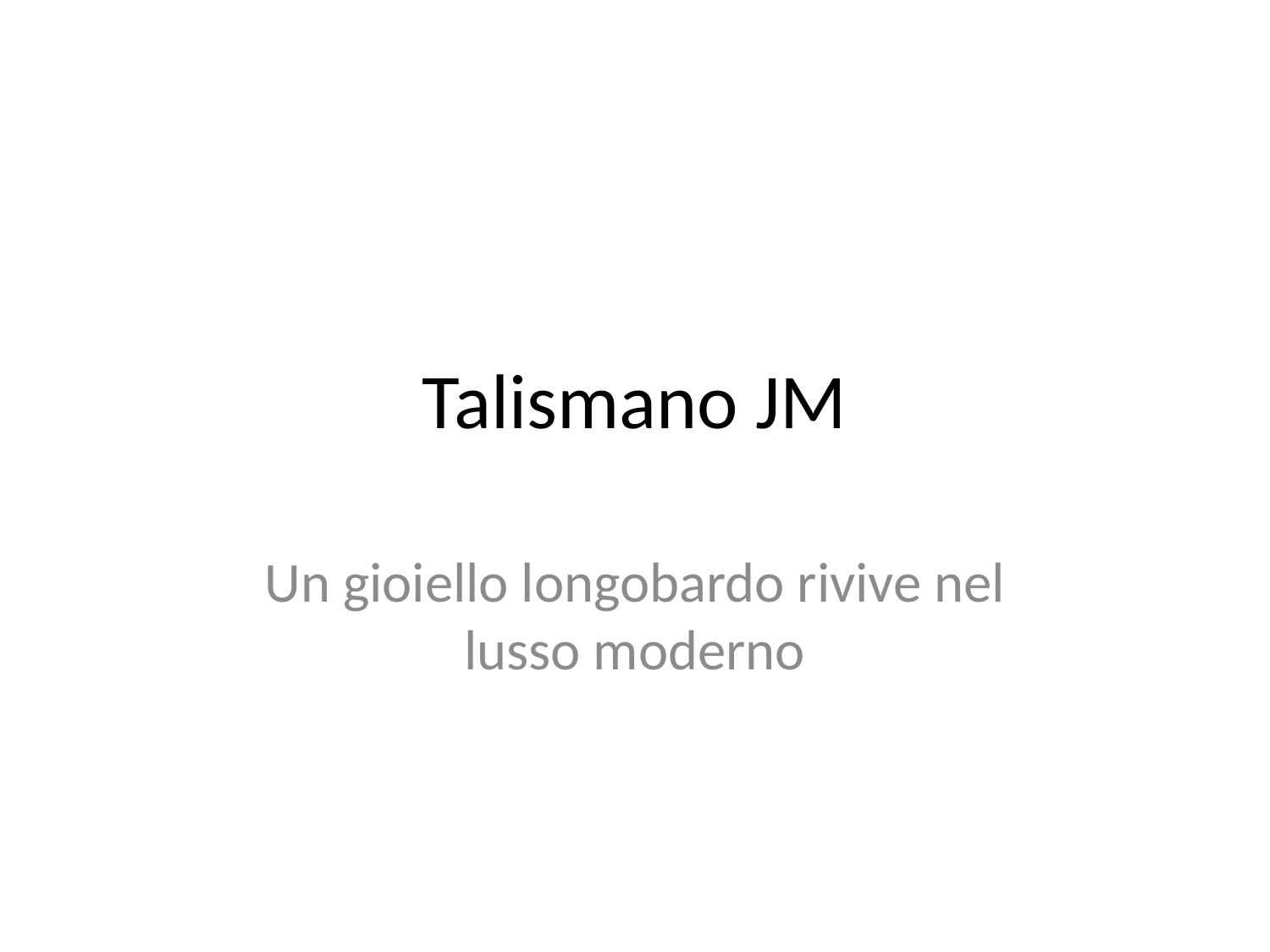

# Talismano JM
Un gioiello longobardo rivive nel lusso moderno